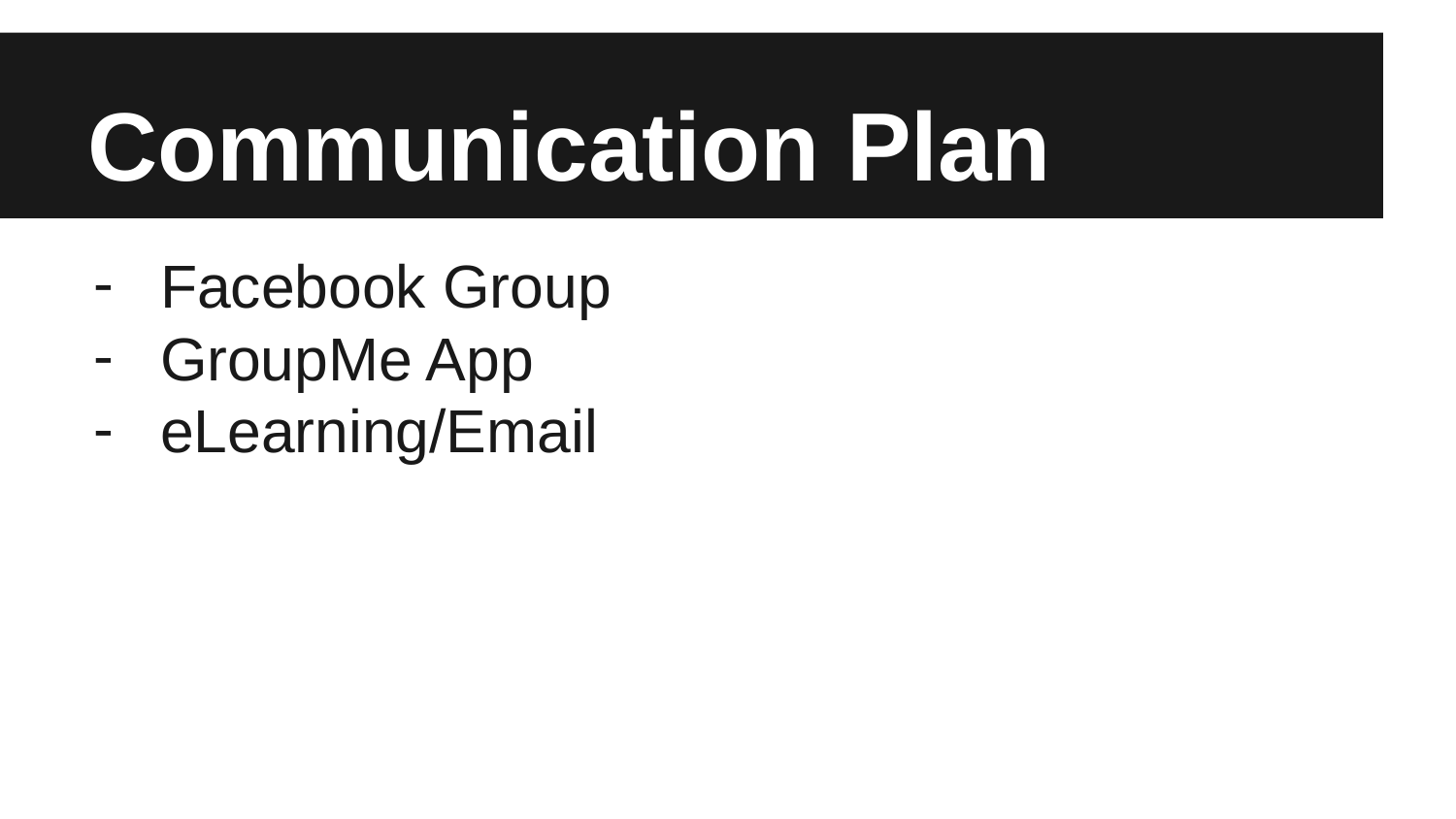

# Communication Plan
Facebook Group
GroupMe App
eLearning/Email